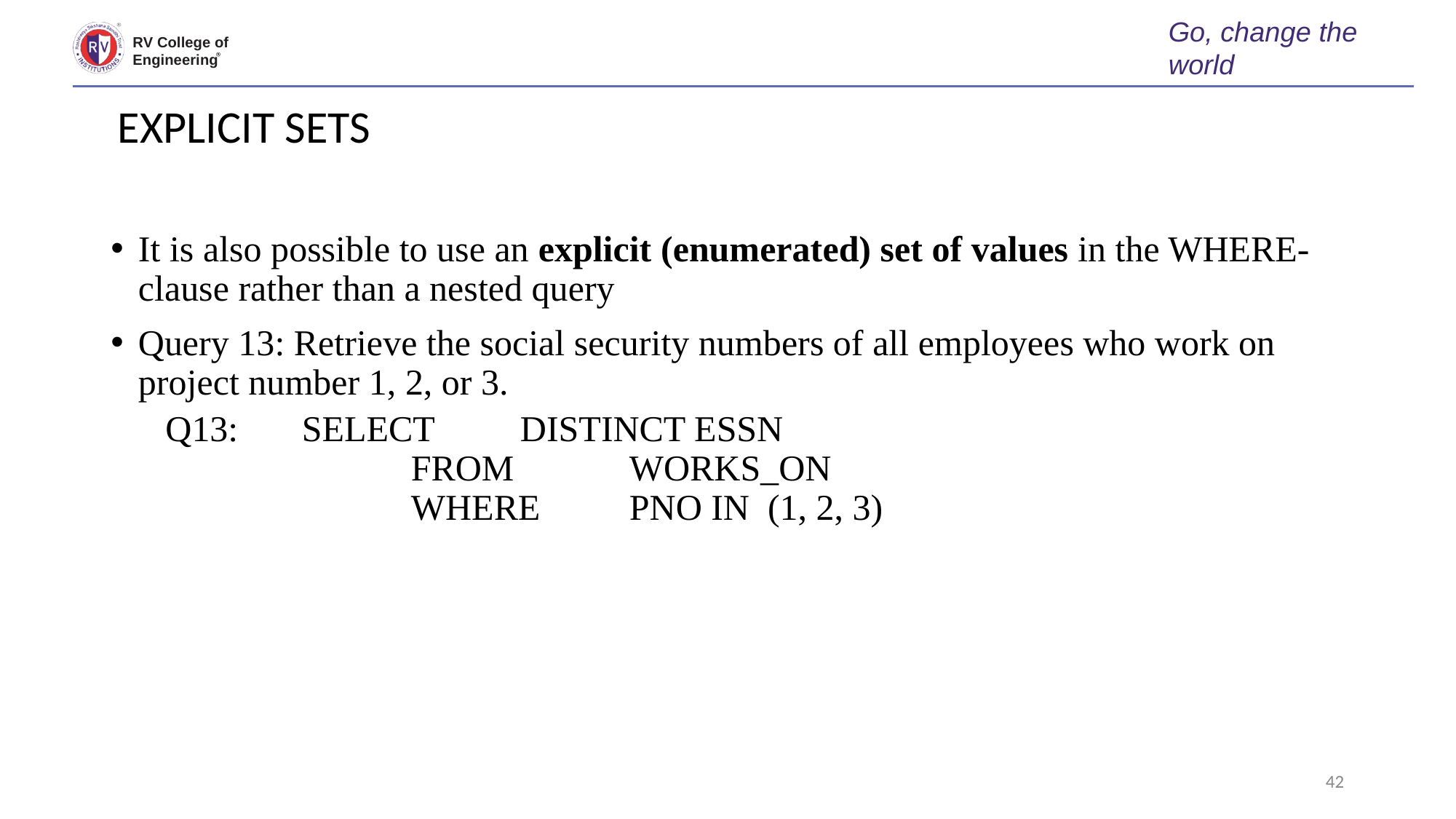

Go, change the world

RV College of
Engineering

# EXPLICIT SETS

It is also possible to use an explicit (enumerated) set of values in the WHERE-clause rather than a nested query
Query 13: Retrieve the social security numbers of all employees who work on project number 1, 2, or 3.
Q13:	SELECT  	DISTINCT ESSN
		FROM		WORKS_ON
		WHERE	PNO IN  (1, 2, 3)

Manages :  1:1 relationship type between EMPLOYEE and 	   DEPARTMENT. Employee participation is partial. Department participation is not clear from requirements

42